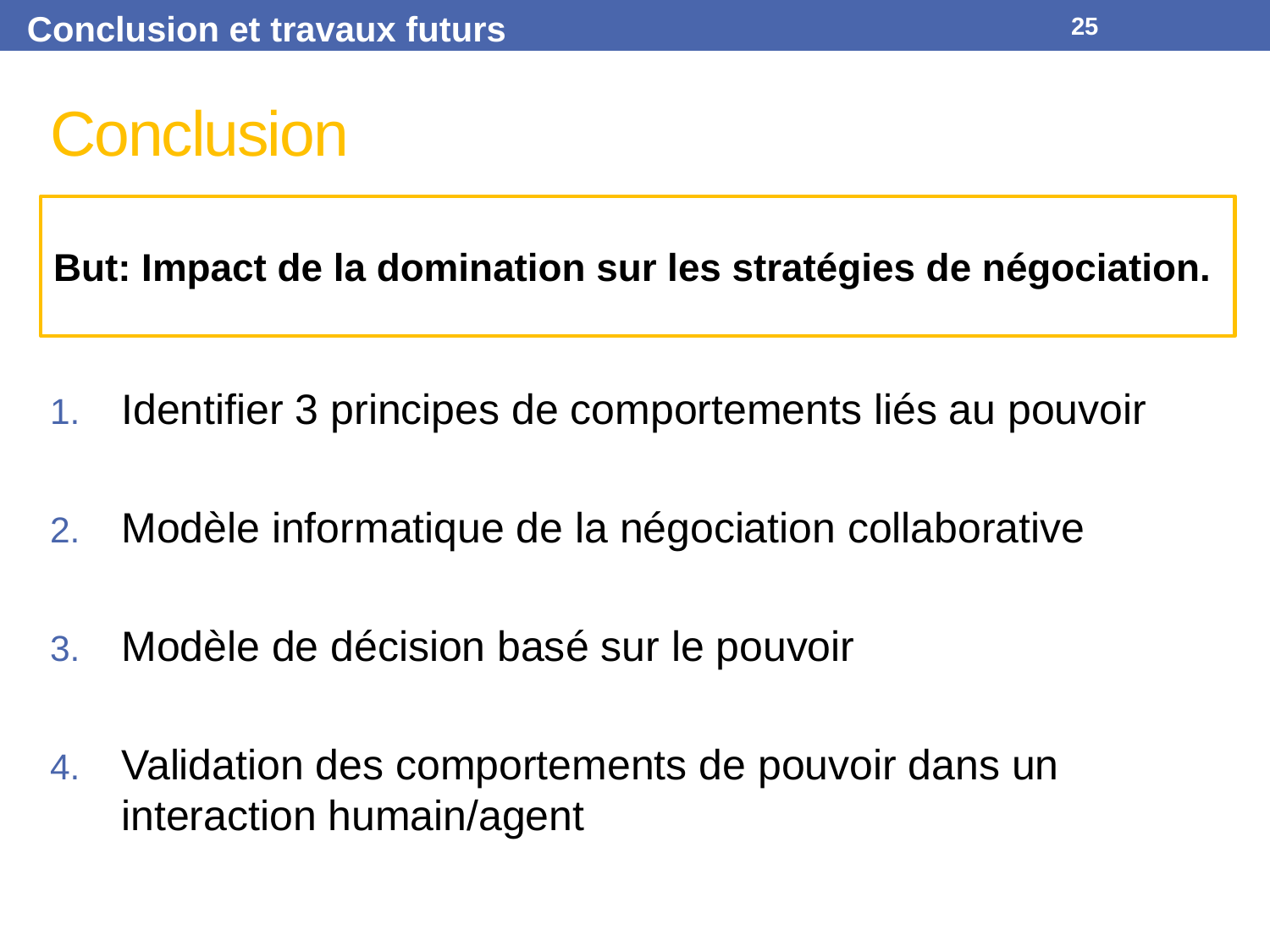

Conclusion et travaux futurs
25
# Conclusion
But: Impact de la domination sur les stratégies de négociation.
Identifier 3 principes de comportements liés au pouvoir

Modèle informatique de la négociation collaborative

Modèle de décision basé sur le pouvoir

Validation des comportements de pouvoir dans un interaction humain/agent